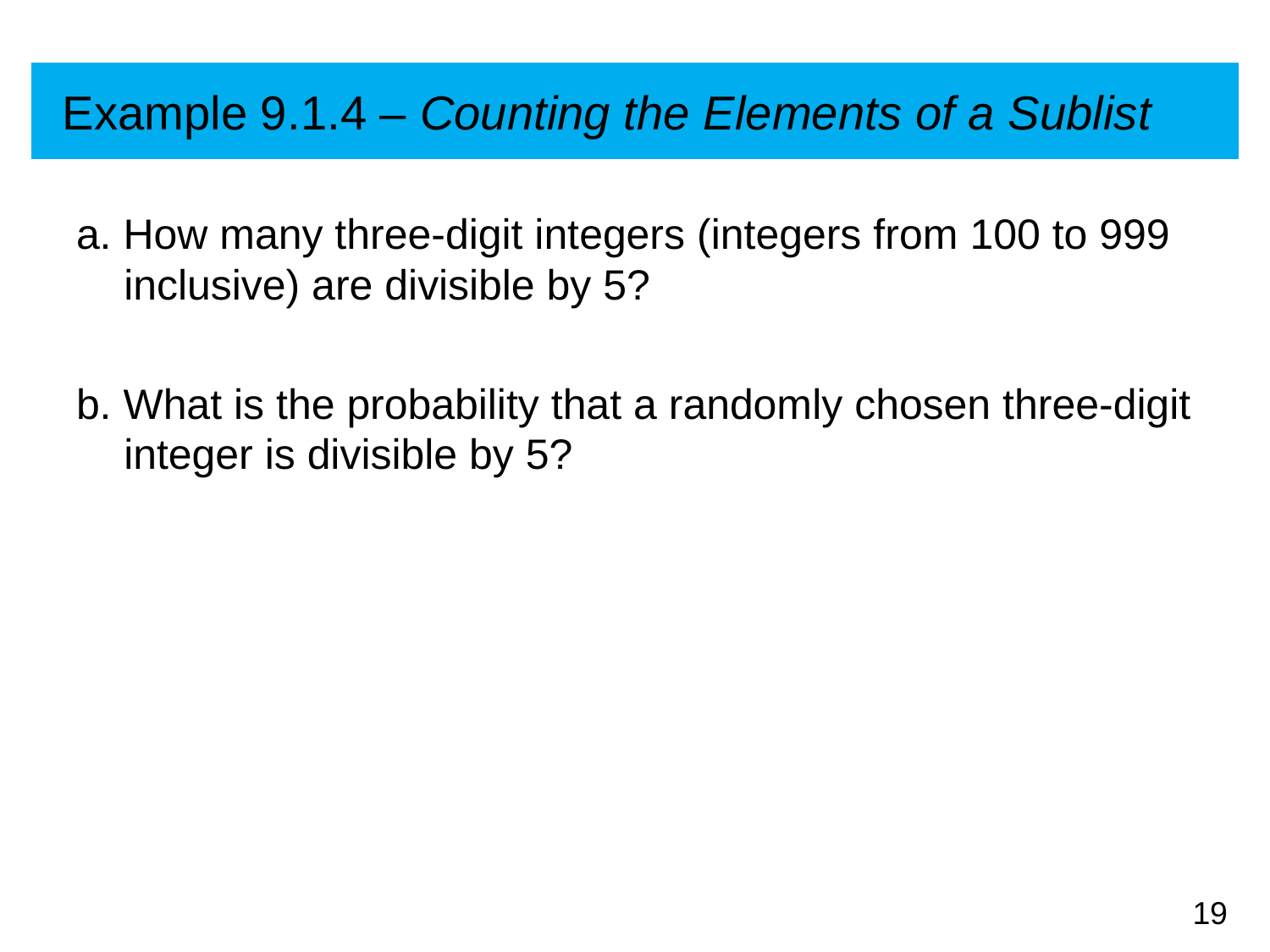

# Example 9.1.4 – Counting the Elements of a Sublist
a. How many three-digit integers (integers from 100 to 999 inclusive) are divisible by 5?

b. What is the probability that a randomly chosen three-digit integer is divisible by 5?